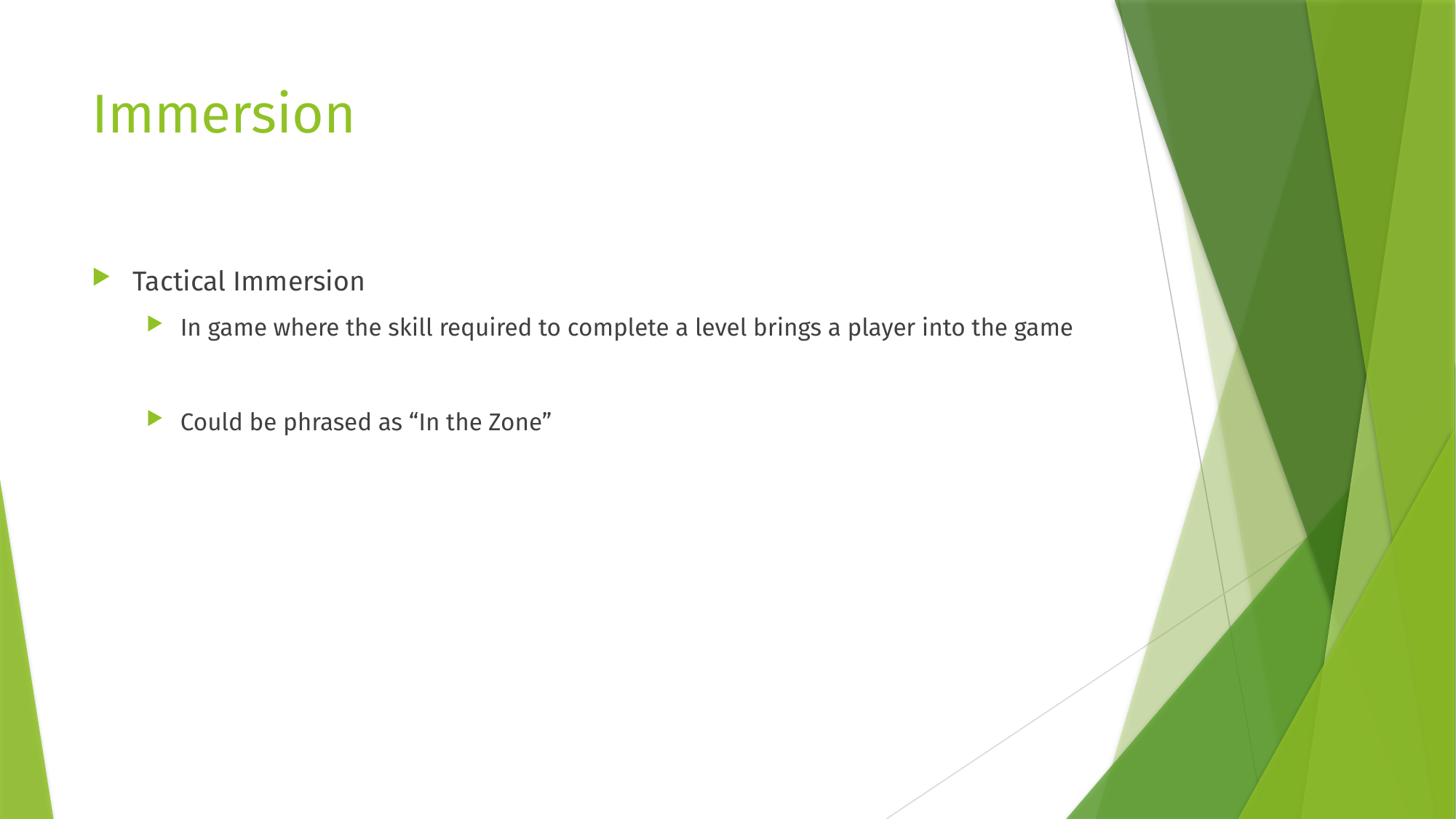

# Immersion
Tactical Immersion
In game where the skill required to complete a level brings a player into the game

Could be phrased as “In the Zone”